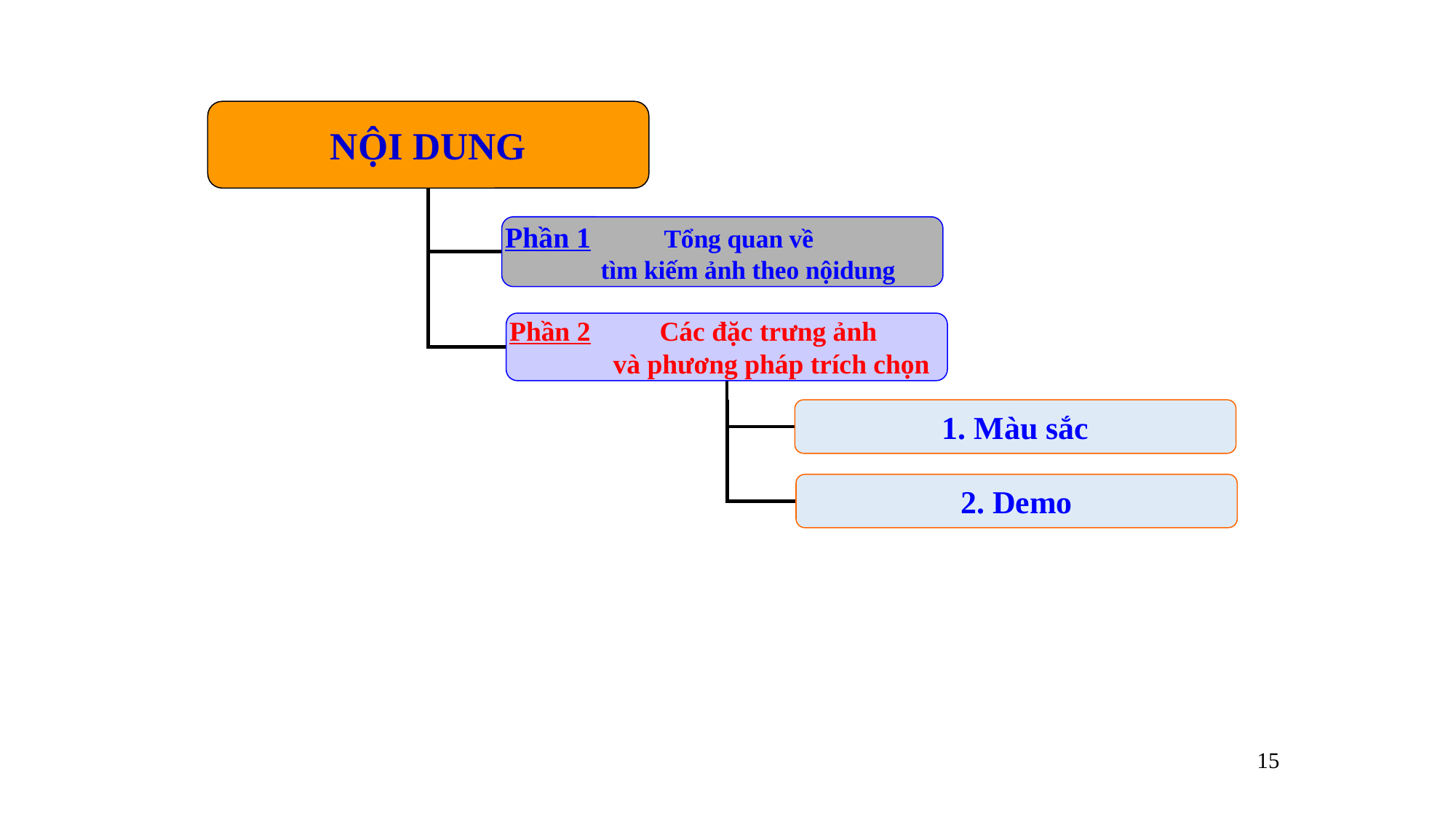

NỘI DUNG

Phần 1          Tổng quan về
               tìm kiếm ảnh theo nộidung
Phần 2          Các đặc trưng ảnh
               và phương pháp trích chọn
1. Màu sắc
2. Demo
15